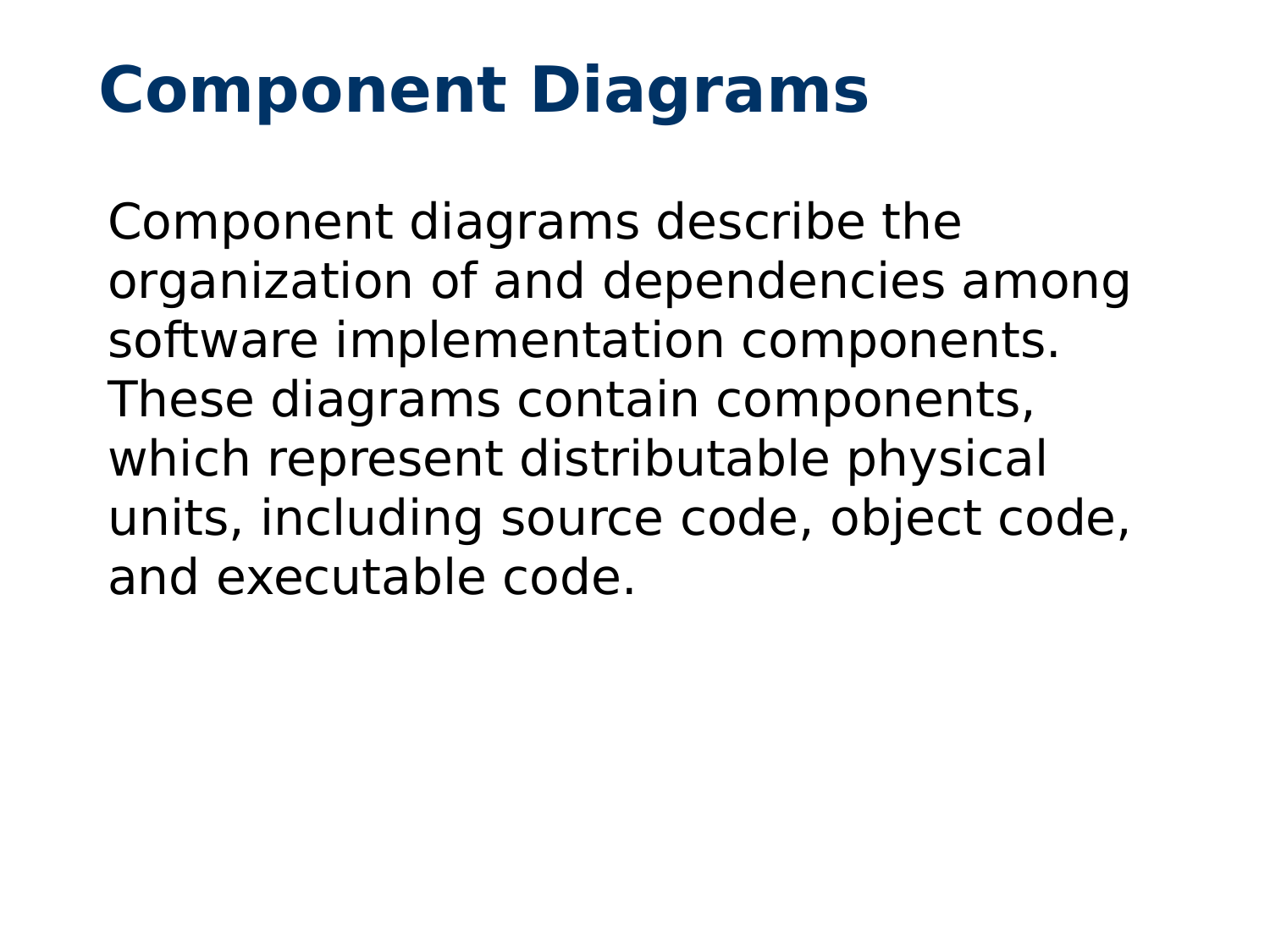

Component Diagrams

Component diagrams describe the organization of and dependencies among software implementation components. These diagrams contain components, which represent distributable physical units, including source code, object code, and executable code.